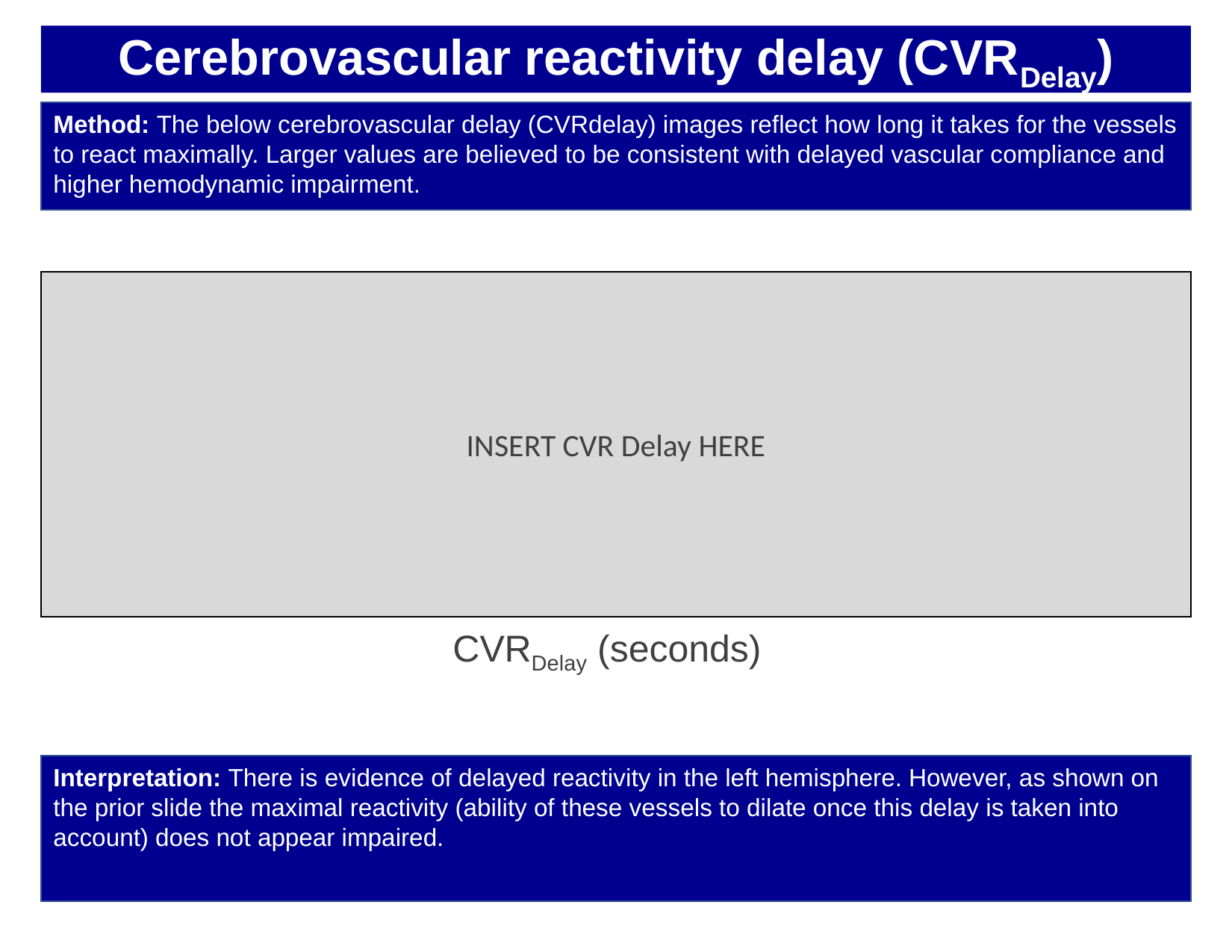

Cerebrovascular reactivity delay (CVRDelay)
Method: The below cerebrovascular delay (CVRdelay) images reflect how long it takes for the vessels to react maximally. Larger values are believed to be consistent with delayed vascular compliance and higher hemodynamic impairment.
INSERT CVR Delay HERE
CVRDelay (seconds)
Interpretation: There is evidence of delayed reactivity in the left hemisphere. However, as shown on the prior slide the maximal reactivity (ability of these vessels to dilate once this delay is taken into account) does not appear impaired.